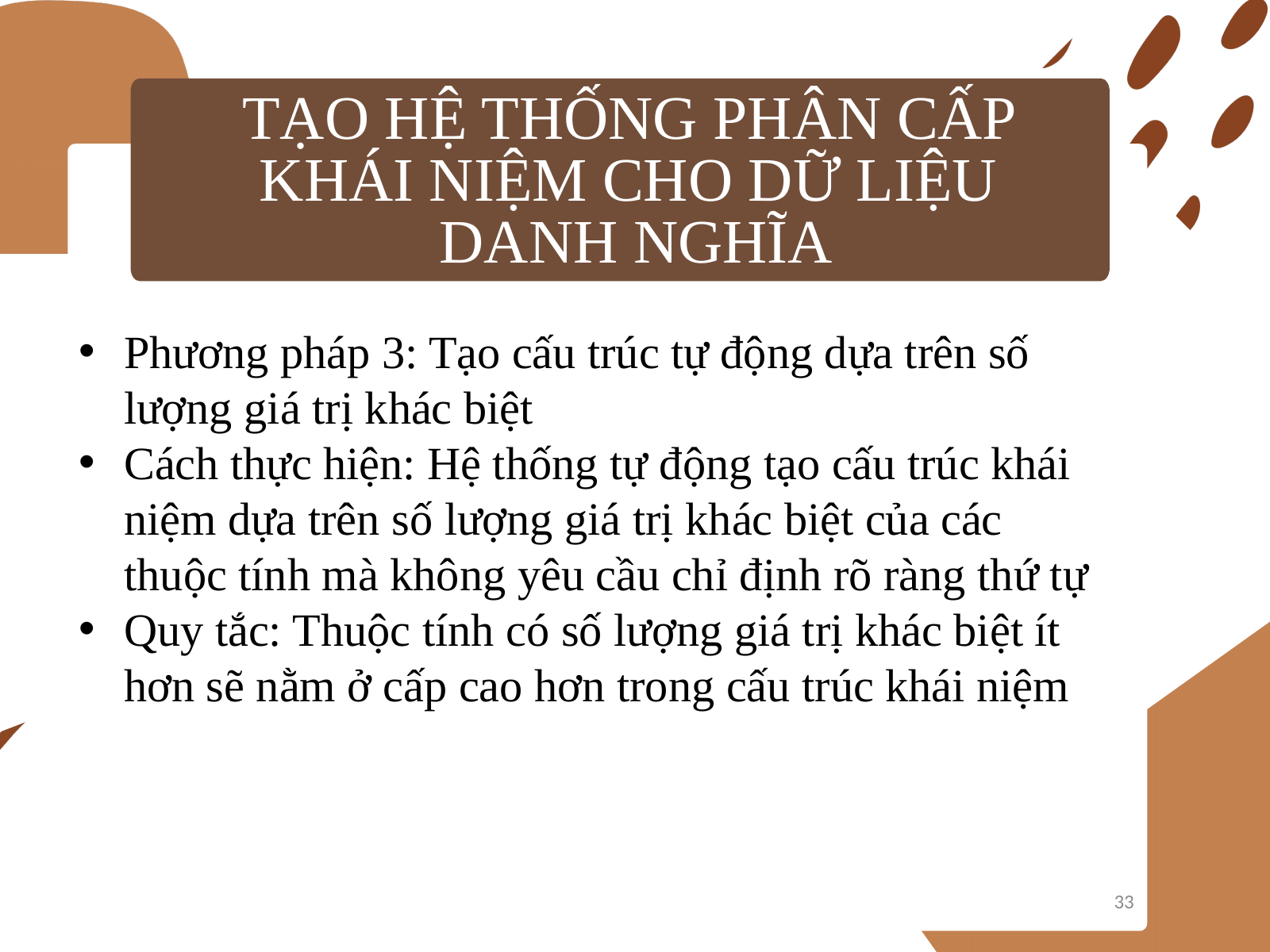

TẠO HỆ THỐNG PHÂN CẤP
KHÁI NIỆM CHO DỮ LIỆU
DANH NGHĨA

Phương pháp 3: Tạo cấu trúc tự động dựa trên số lượng giá trị khác biệt
Cách thực hiện: Hệ thống tự động tạo cấu trúc khái niệm dựa trên số lượng giá trị khác biệt của các thuộc tính mà không yêu cầu chỉ định rõ ràng thứ tự
Quy tắc: Thuộc tính có số lượng giá trị khác biệt ít hơn sẽ nằm ở cấp cao hơn trong cấu trúc khái niệm

33